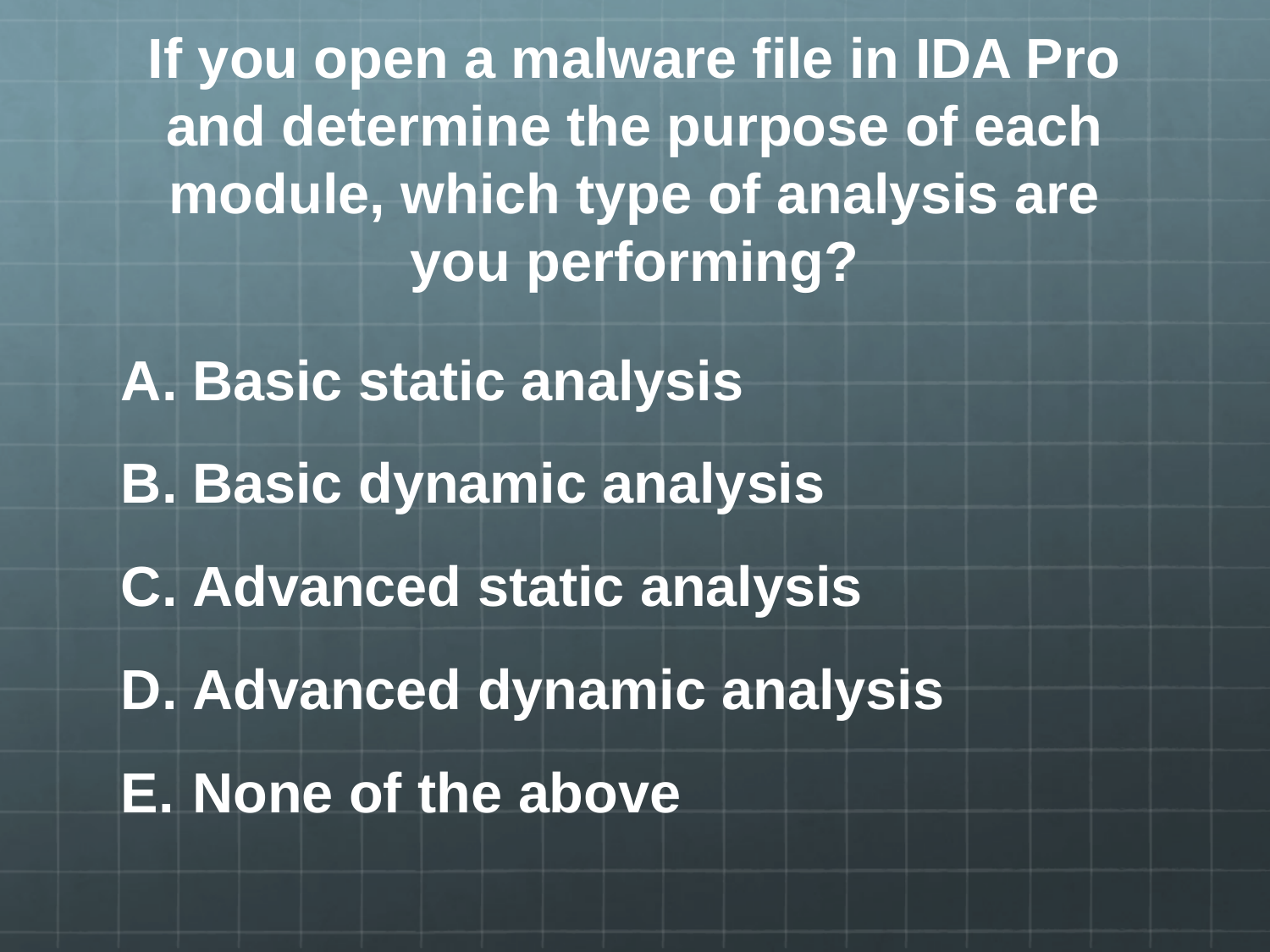

# If you open a malware file in IDA Pro and determine the purpose of each module, which type of analysis are you performing?
Basic static analysis
Basic dynamic analysis
Advanced static analysis
Advanced dynamic analysis
None of the above